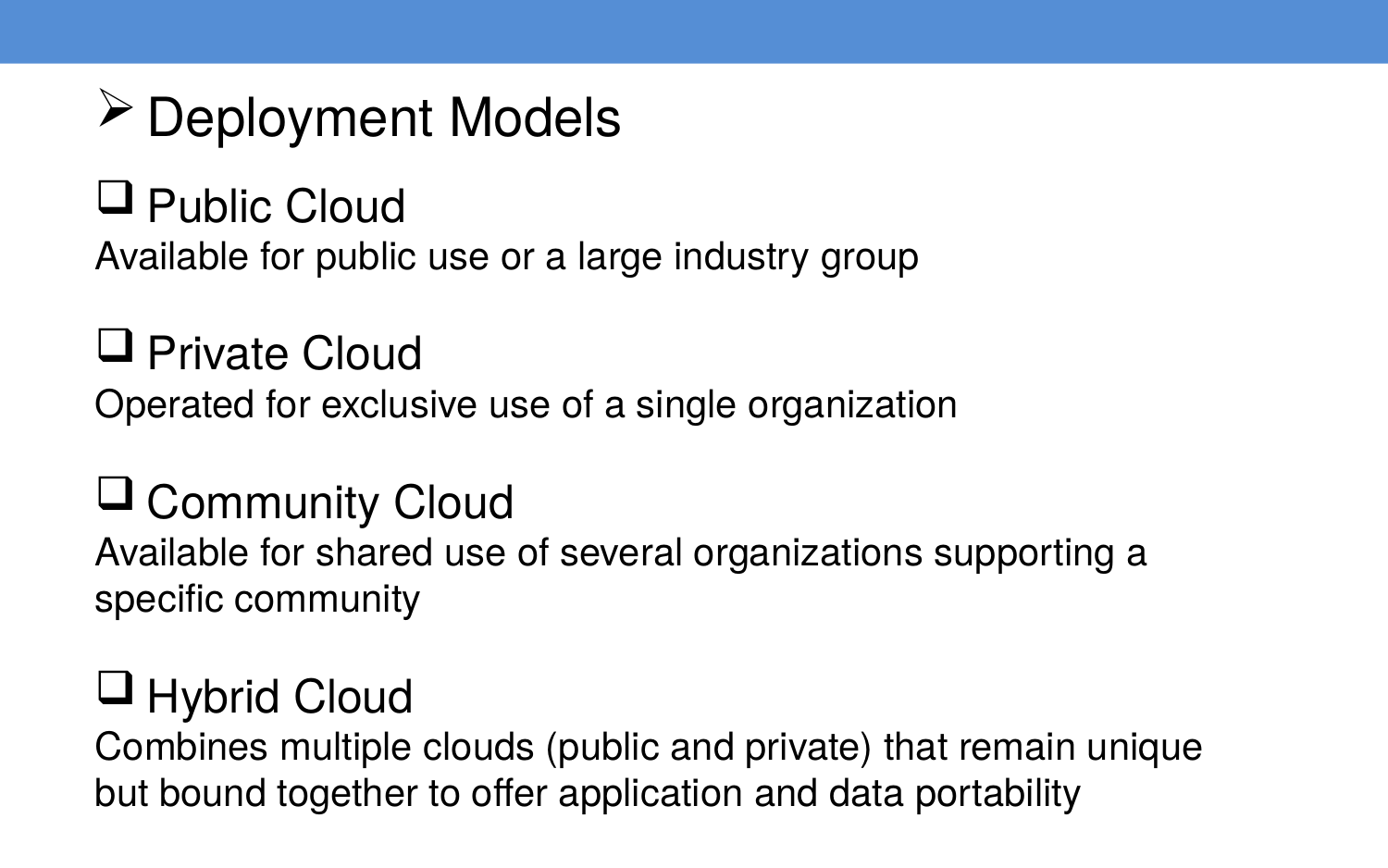

Deployment Models
Public Cloud
Available for public use or a large industry group

Private Cloud
Operated for exclusive use of a single organization

Community Cloud
Available for shared use of several organizations supporting a specific community

Hybrid Cloud
Combines multiple clouds (public and private) that remain unique but bound together to offer application and data portability